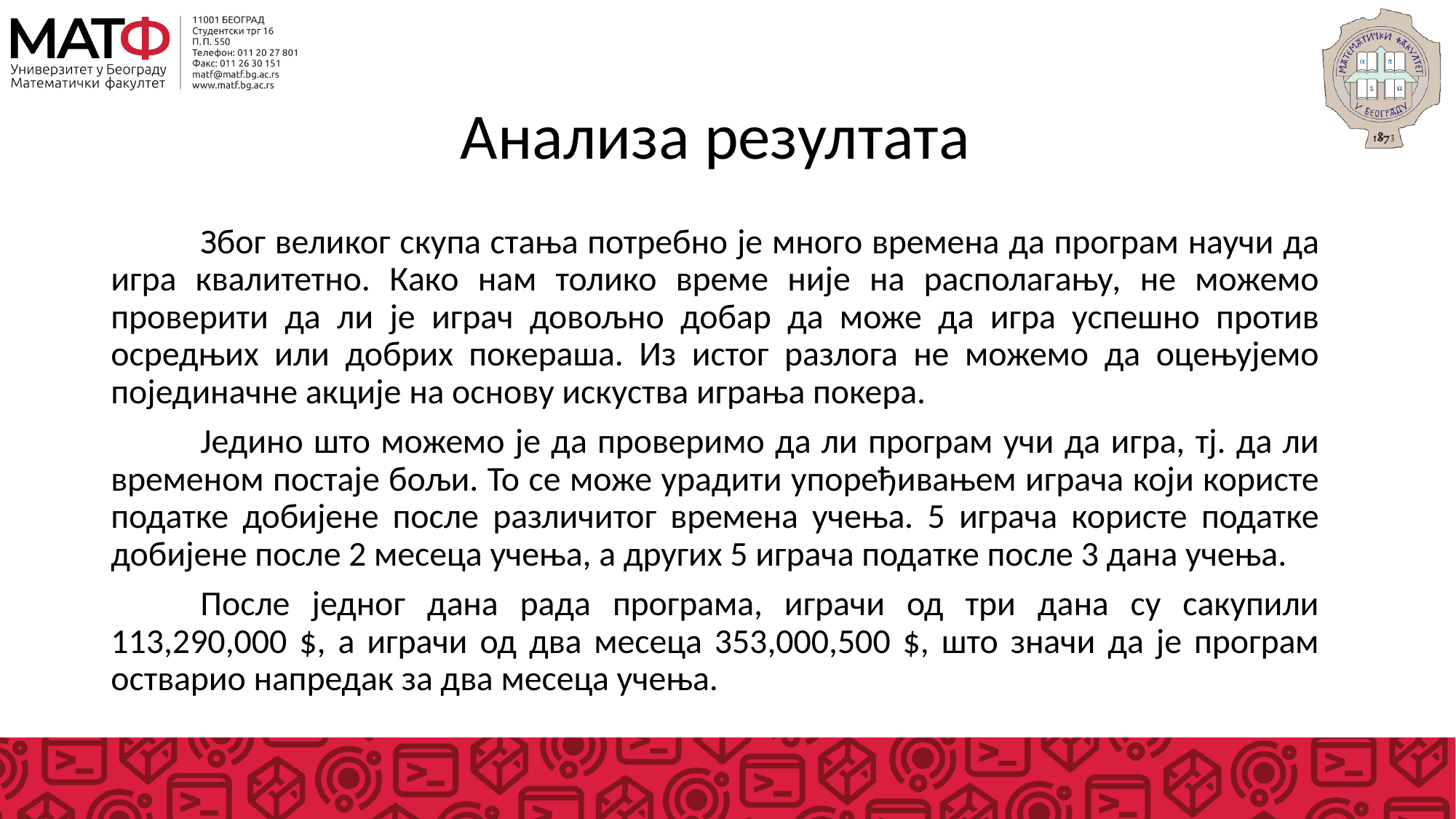

# Анализа резултата
	Због великог скупа стања потребно је много времена да програм научи да игра квалитетно. Како нам толико време није на располагању, не можемо проверити да ли је играч довољно добар да може да игра успешно против осредњих или добрих покераша. Из истог разлога не можемо да оцењујемо појединачне акције на основу искуства играња покера.
	Једино што можемо је да проверимо да ли програм учи да игра, тј. да ли временом постаје бољи. То се може урадити упоређивањем играча који користе податке добијене после различитог времена учења. 5 играча користе податке добијене после 2 месеца учења, а других 5 играча податке после 3 дана учења.
	После једног дана рада програма, играчи од три дана су сакупили 113,290,000 $, а играчи од два месеца 353,000,500 $, што значи да је програм остварио напредак за два месеца учења.